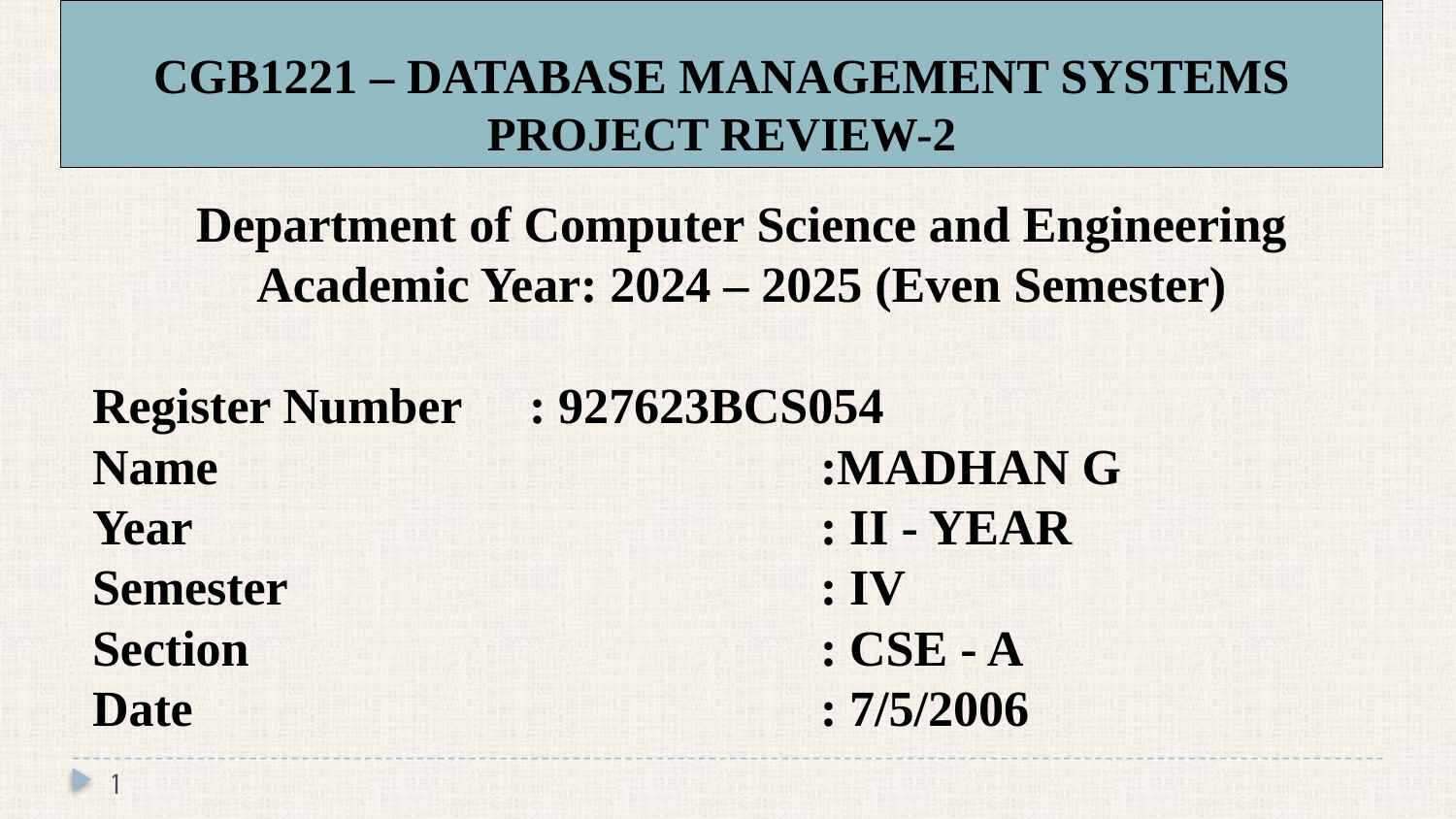

# CGB1221 – DATABASE MANAGEMENT SYSTEMS PROJECT REVIEW-2
Department of Computer Science and Engineering
Academic Year: 2024 – 2025 (Even Semester)

Register Number	: 927623BCS054
Name					:MADHAN G
Year					: II - YEAR
Semester				: IV
Section				: CSE - A
Date					: 7/5/2006
1